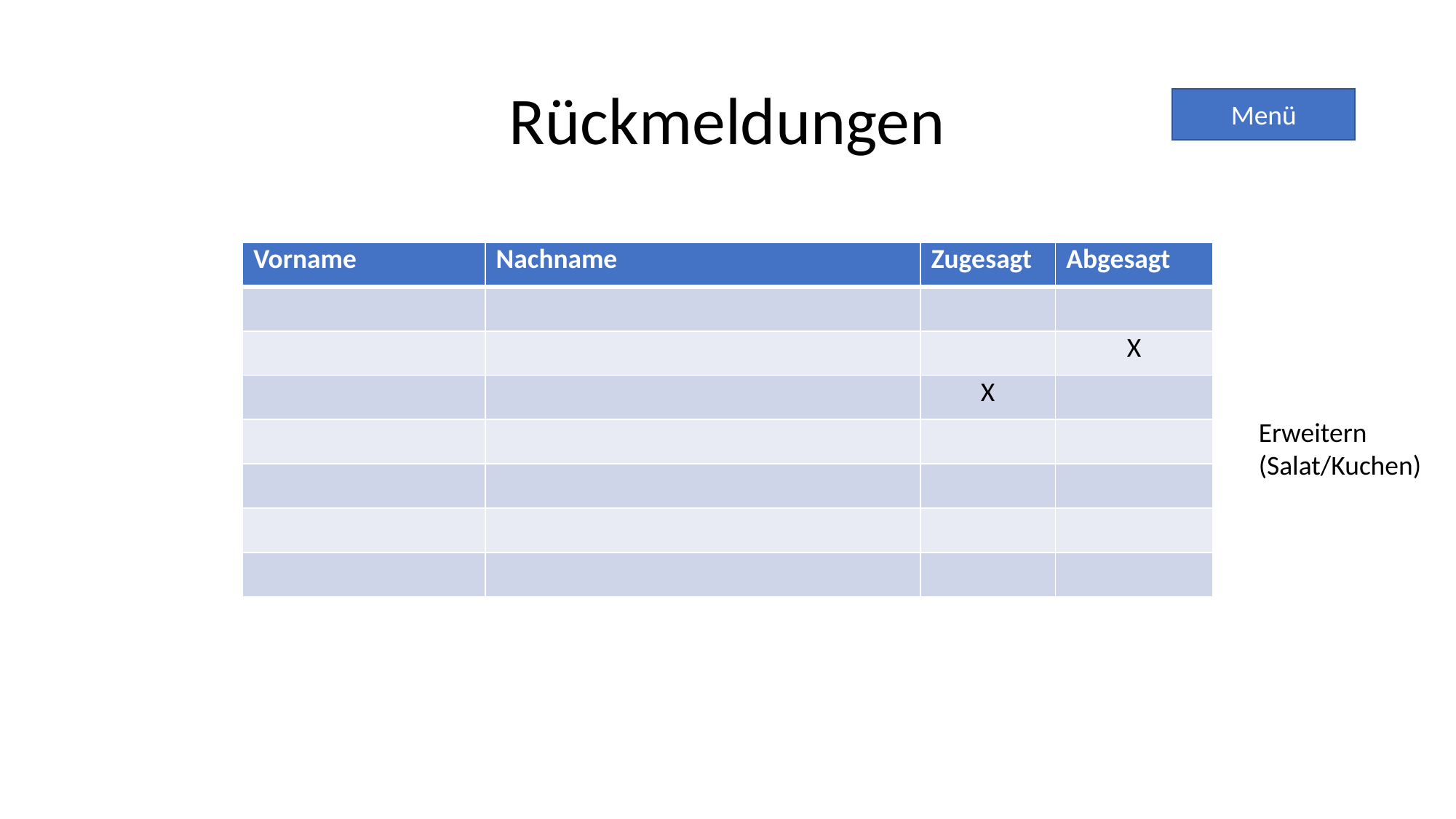

# Rückmeldungen
Menü
| Vorname | Nachname | Zugesagt | Abgesagt |
| --- | --- | --- | --- |
|  |  |  |  |
|  |  |  | X |
|  |  | X |  |
|  |  |  |  |
|  |  |  |  |
|  |  |  |  |
|  |  |  |  |
Erweitern (Salat/Kuchen)